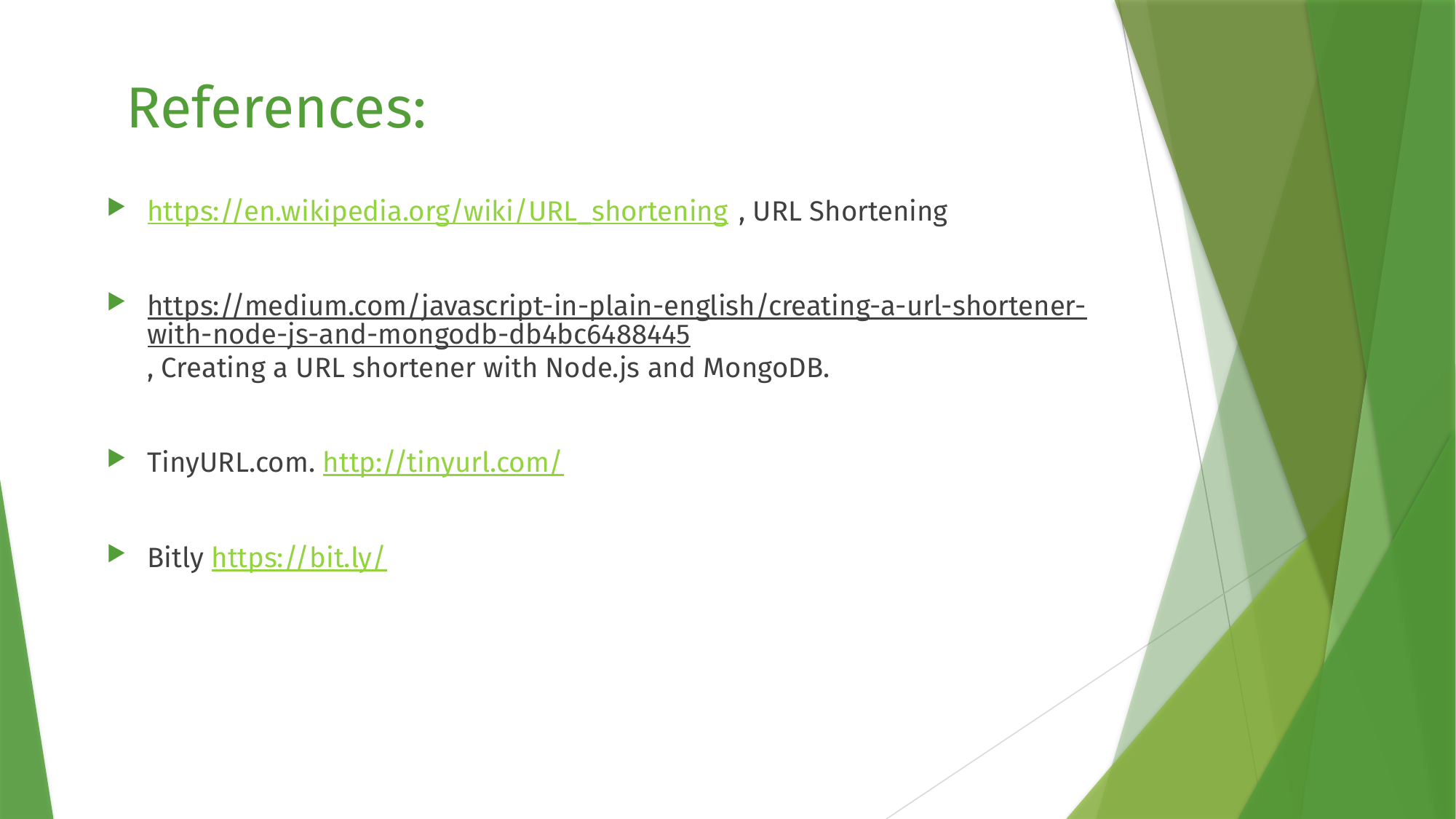

# References:
https://en.wikipedia.org/wiki/URL_shortening , URL Shortening

https://medium.com/javascript-in-plain-english/creating-a-url-shortener-with-node-js-and-mongodb-db4bc6488445, Creating a URL shortener with Node.js and MongoDB.

TinyURL.com. http://tinyurl.com/

Bitly https://bit.ly/